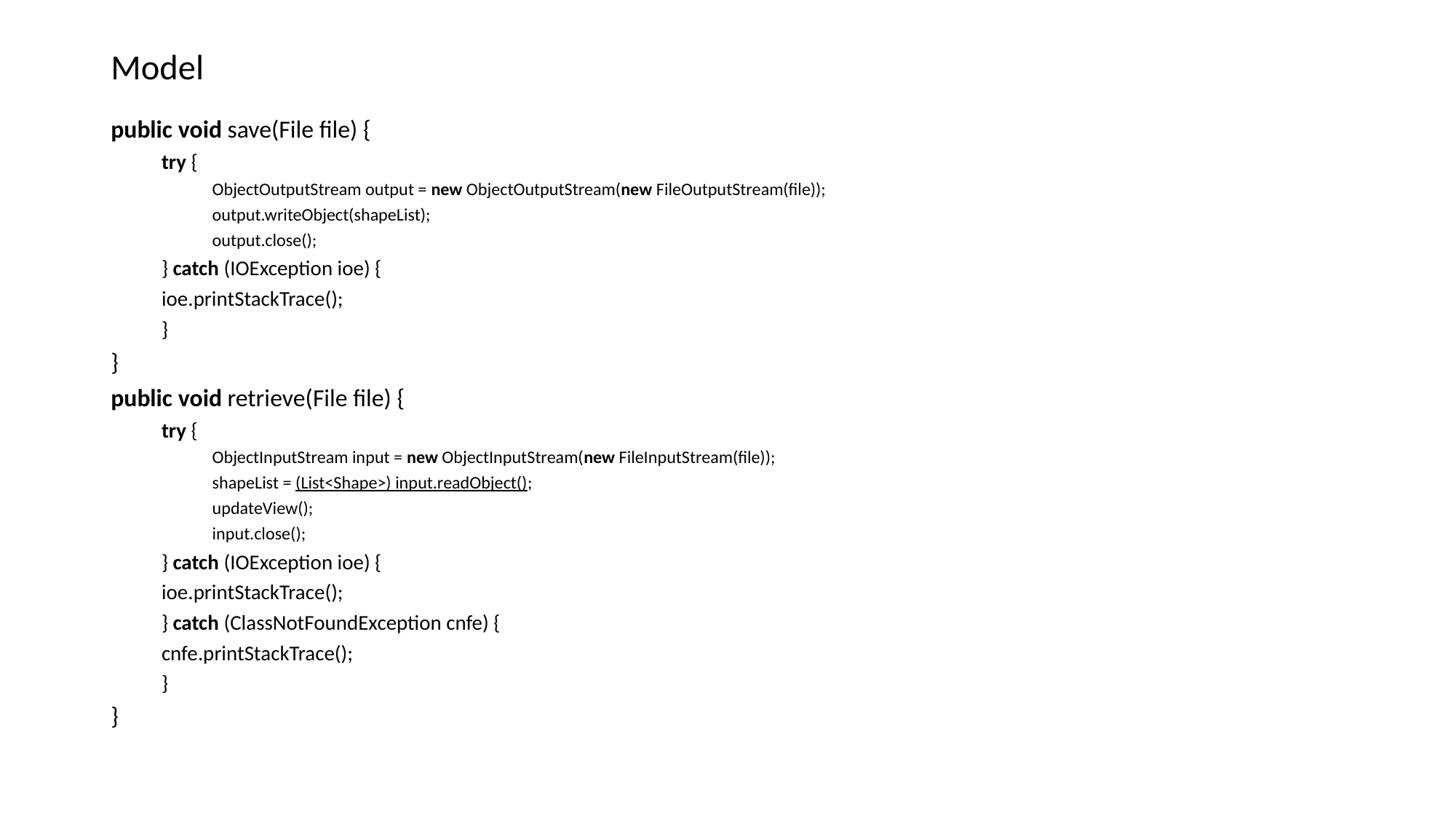

# Model
public void save(File file) {
try {
ObjectOutputStream output = new ObjectOutputStream(new FileOutputStream(file));
output.writeObject(shapeList);
output.close();
} catch (IOException ioe) {
	ioe.printStackTrace();
}
}
public void retrieve(File file) {
try {
ObjectInputStream input = new ObjectInputStream(new FileInputStream(file));
shapeList = (List<Shape>) input.readObject();
updateView();
input.close();
} catch (IOException ioe) {
	ioe.printStackTrace();
} catch (ClassNotFoundException cnfe) {
	cnfe.printStackTrace();
}
}